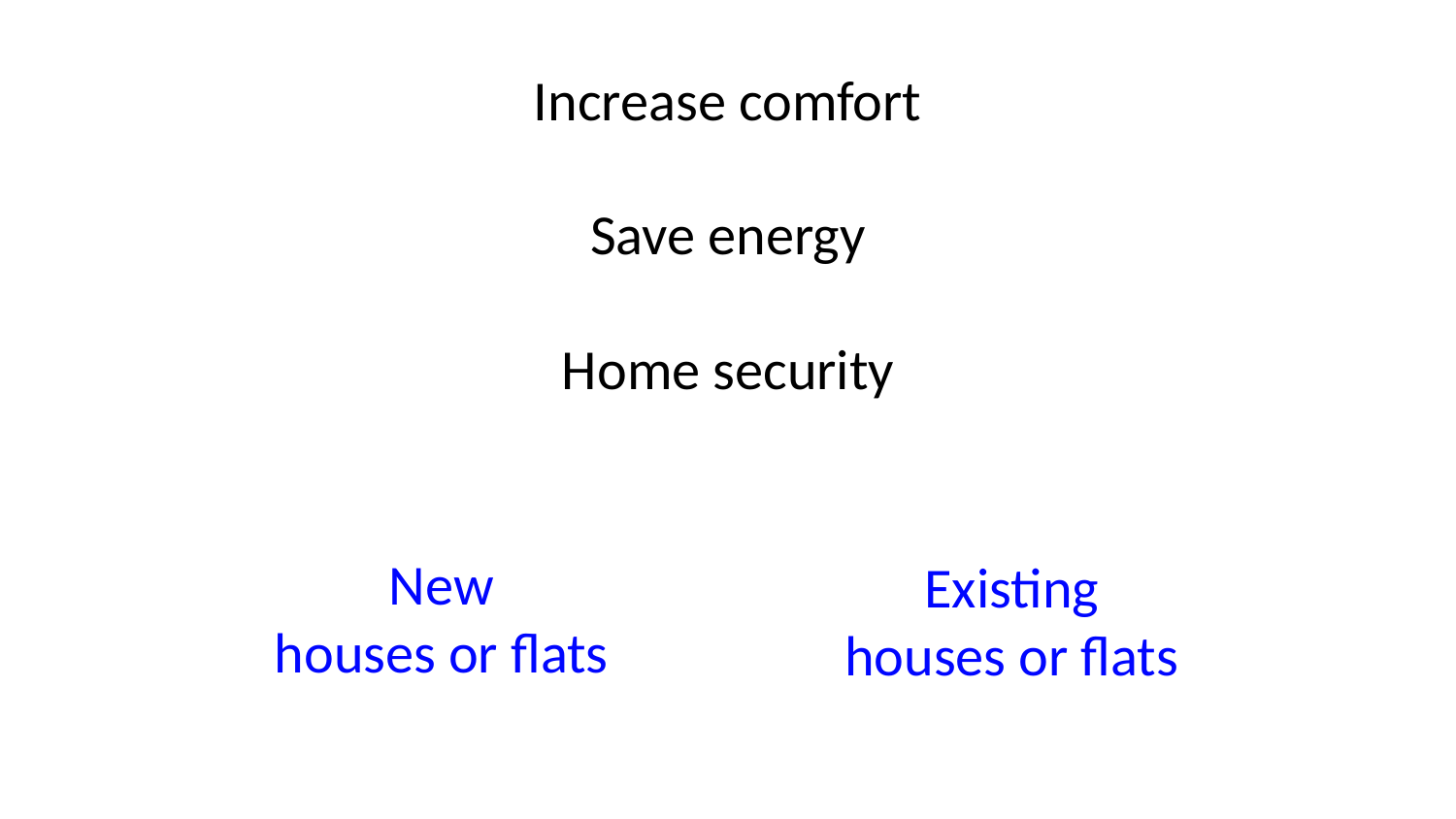

Increase comfort
Save energy
Home security
New
houses or flats
Existing
houses or flats